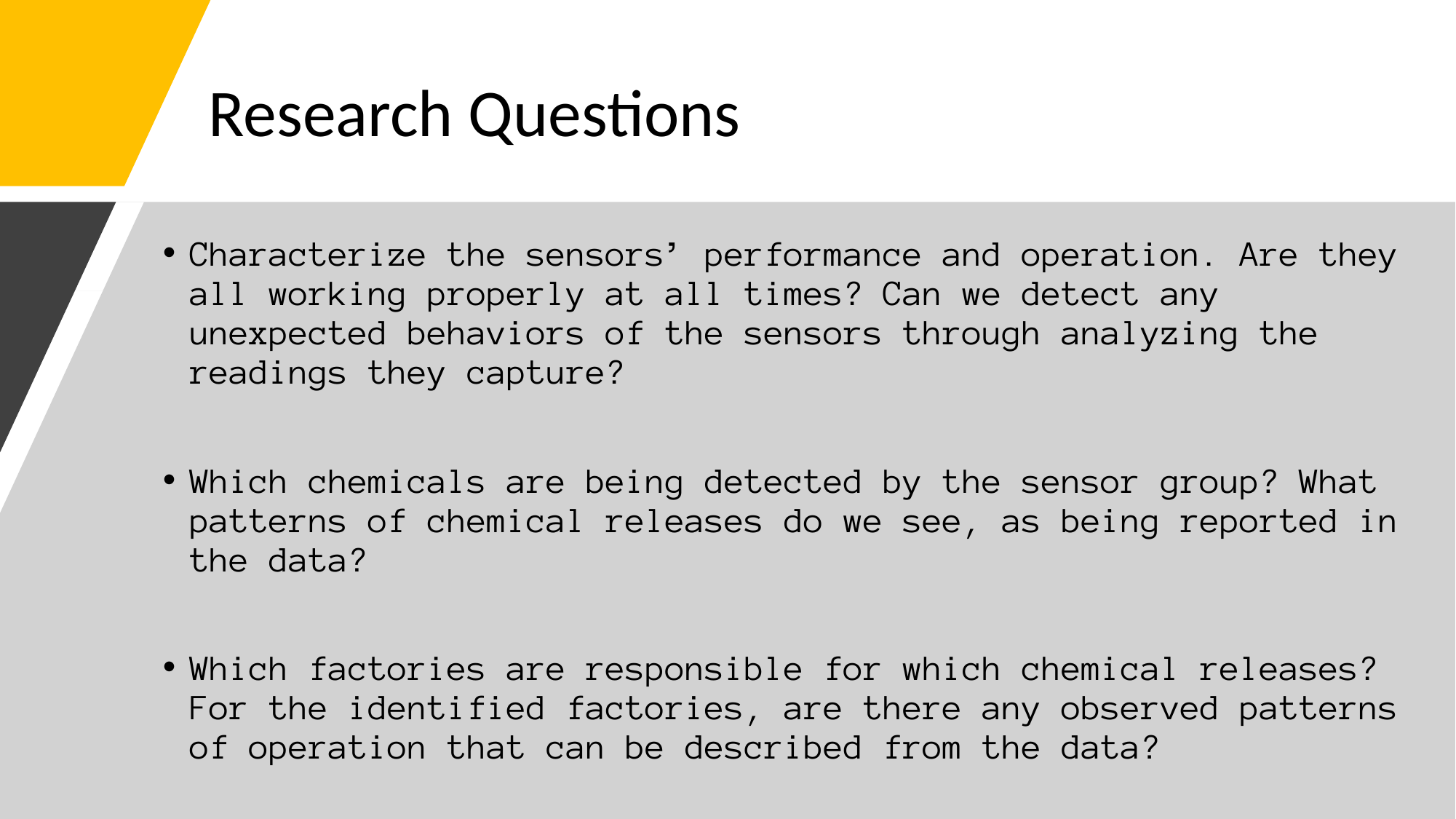

# Research Questions

Characterize the sensors’ performance and operation. Are they all working properly at all times? Can we detect any unexpected behaviors of the sensors through analyzing the readings they capture?

Which chemicals are being detected by the sensor group? What patterns of chemical releases do we see, as being reported in the data?

Which factories are responsible for which chemical releases? For the identified factories, are there any observed patterns of operation that can be described from the data?